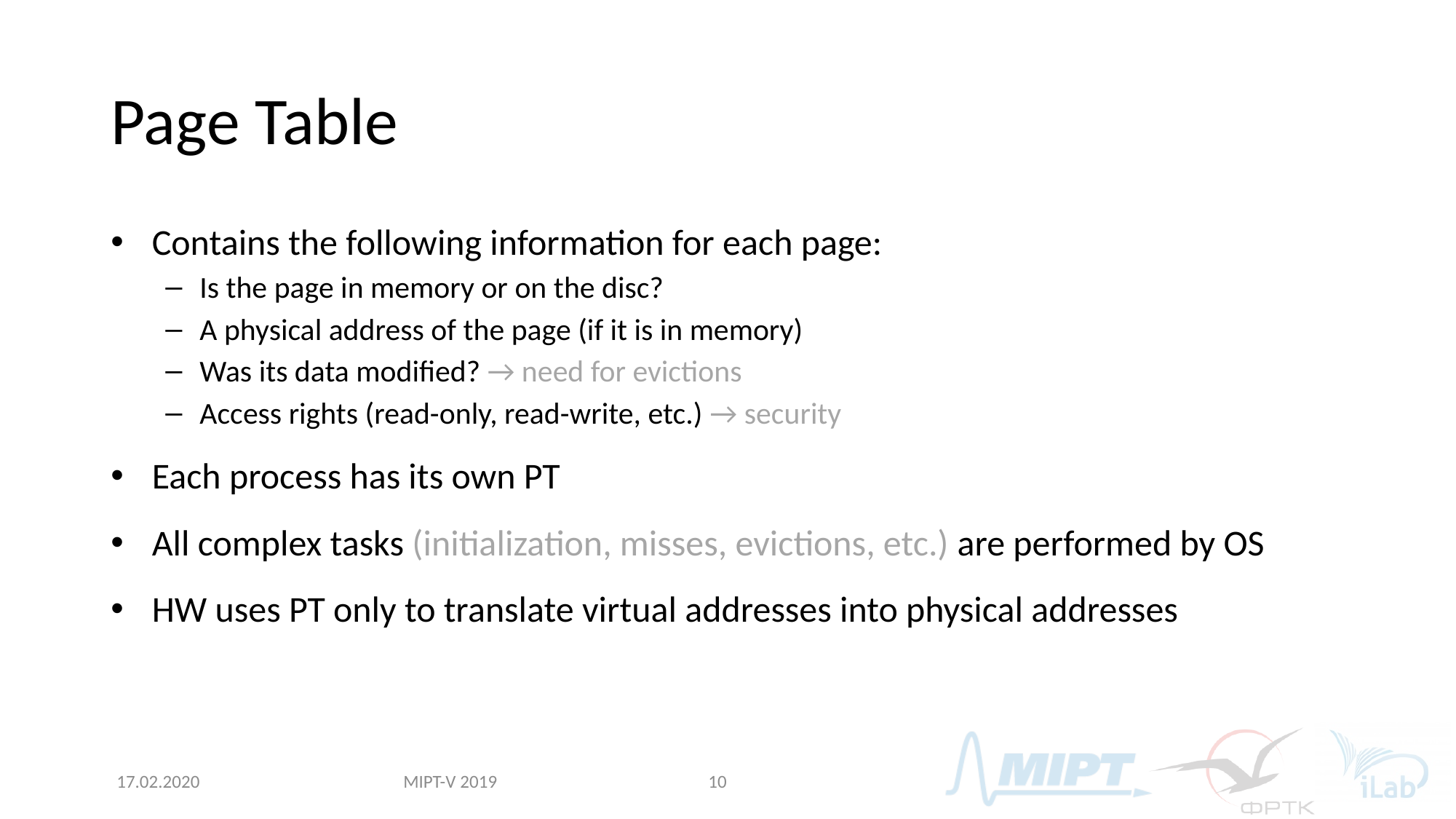

# Page Table
Contains the following information for each page:
Is the page in memory or on the disc?
A physical address of the page (if it is in memory)
Was its data modified? → need for evictions
Access rights (read-only, read-write, etc.) → security
Each process has its own PT
All complex tasks (initialization, misses, evictions, etc.) are performed by OS
HW uses PT only to translate virtual addresses into physical addresses

MIPT-V 2019
17.02.2020
10